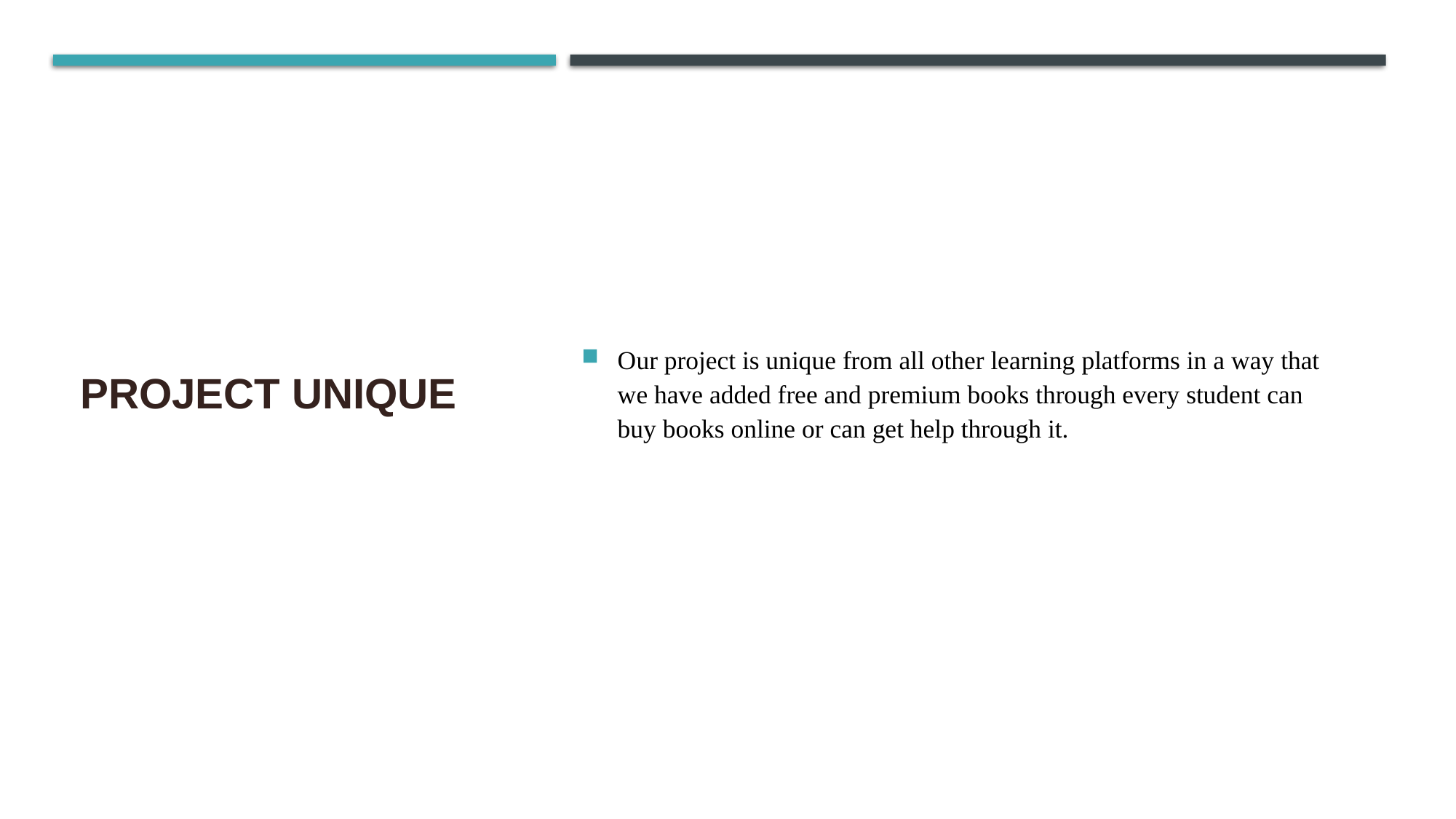

# Project unique
Our project is unique from all other learning platforms in a way that we have added free and premium books through every student can buy books online or can get help through it.